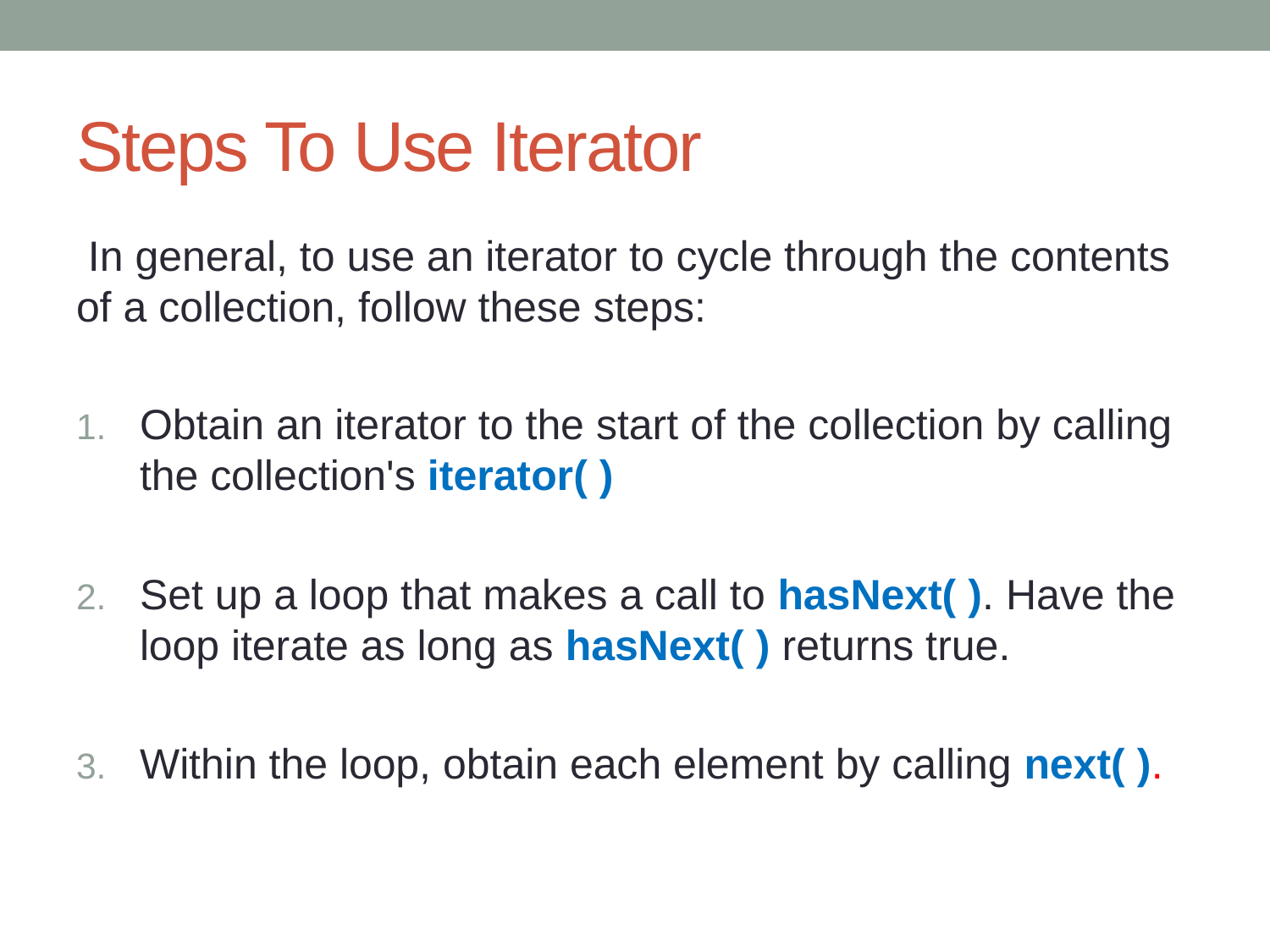

# Steps To Use Iterator
 In general, to use an iterator to cycle through the contents of a collection, follow these steps:

Obtain an iterator to the start of the collection by calling the collection's iterator( )

Set up a loop that makes a call to hasNext( ). Have the loop iterate as long as hasNext( ) returns true.

Within the loop, obtain each element by calling next( ).